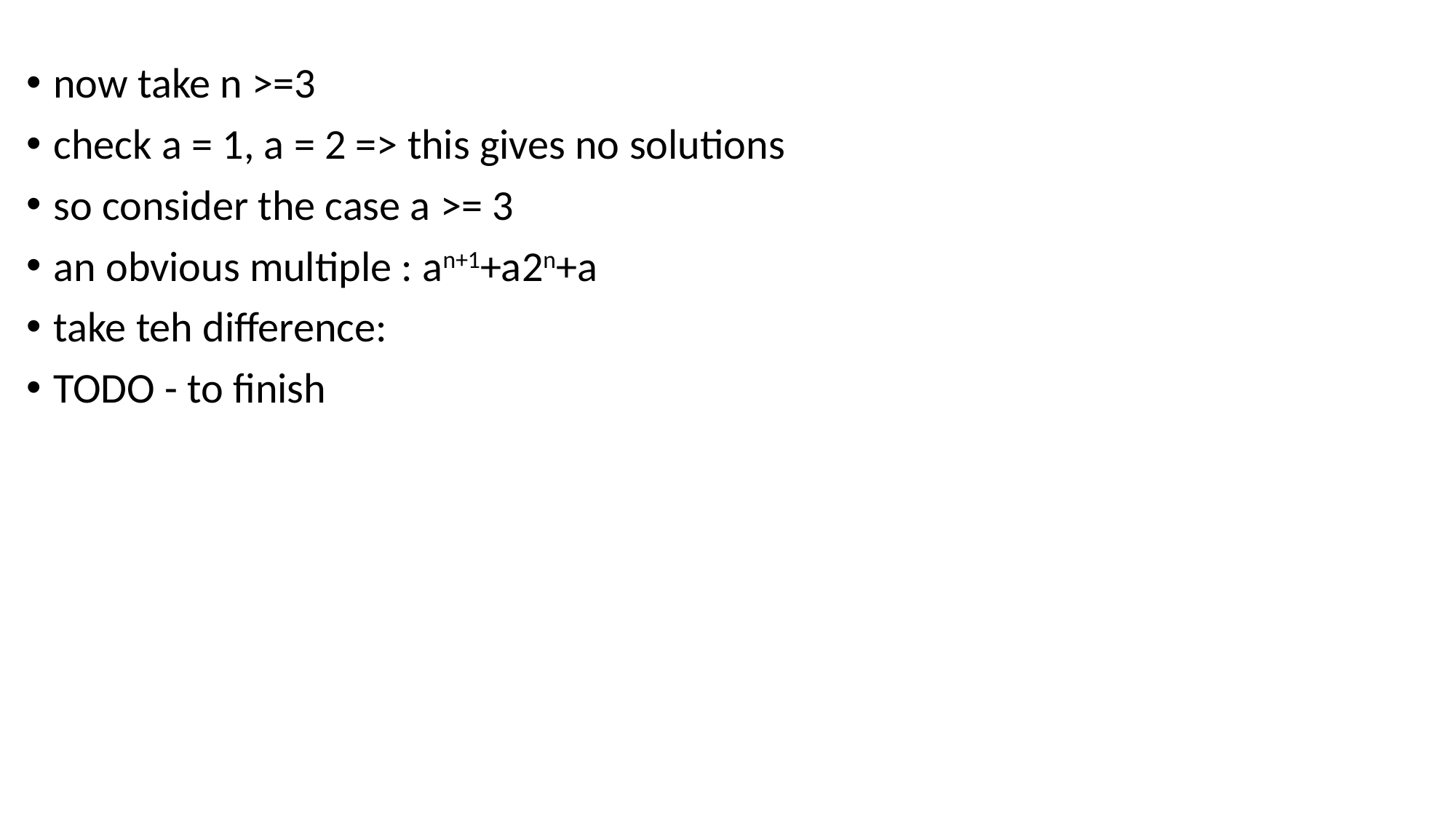

#
now take n >=3
check a = 1, a = 2 => this gives no solutions
so consider the case a >= 3
an obvious multiple : an+1+a2n+a
take teh difference:
TODO - to finish